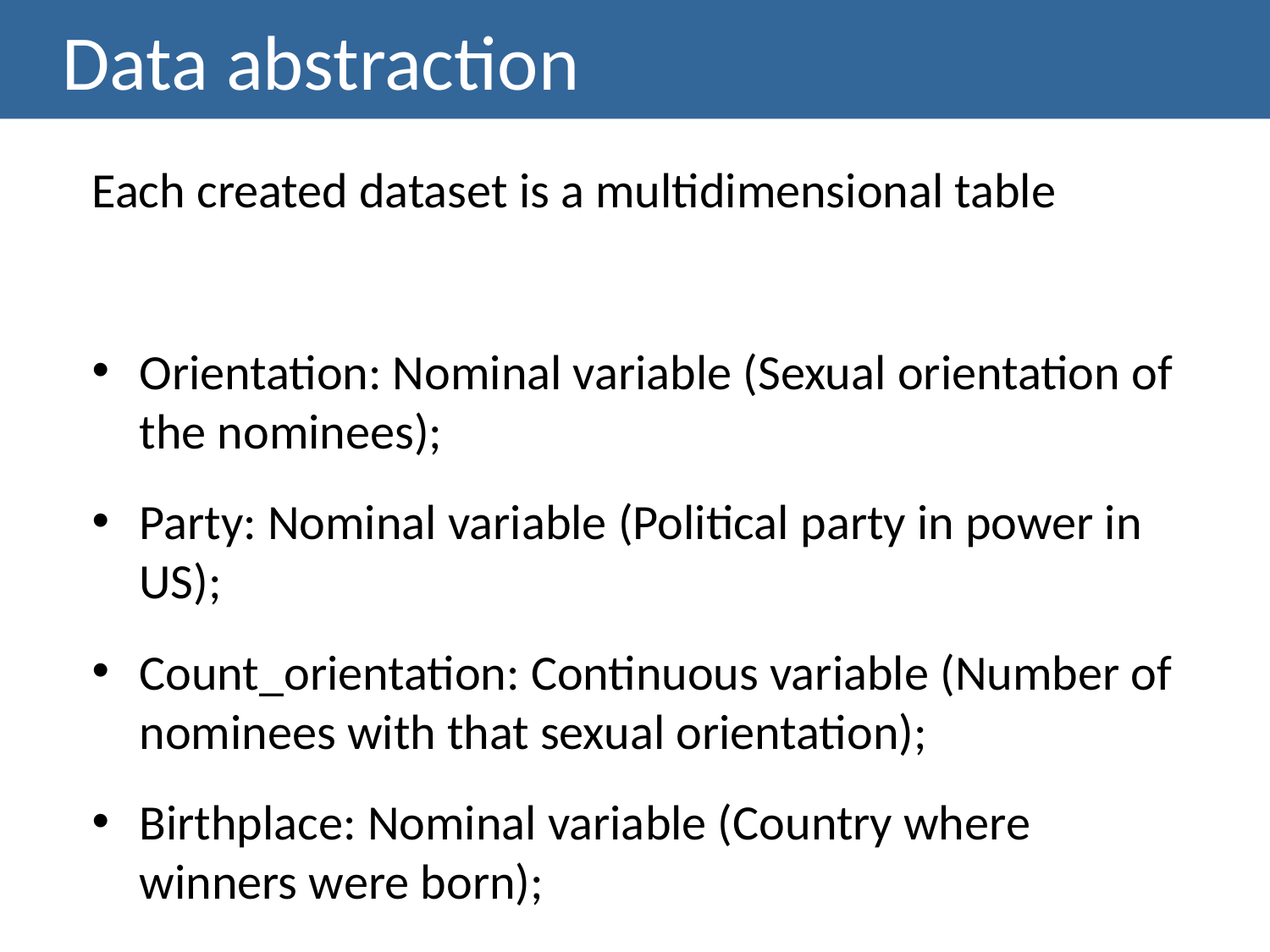

Data abstraction
Each created dataset is a multidimensional table

Orientation: Nominal variable (Sexual orientation of the nominees);
Party: Nominal variable (Political party in power in US);
Count_orientation: Continuous variable (Number of nominees with that sexual orientation);
Birthplace: Nominal variable (Country where winners were born);